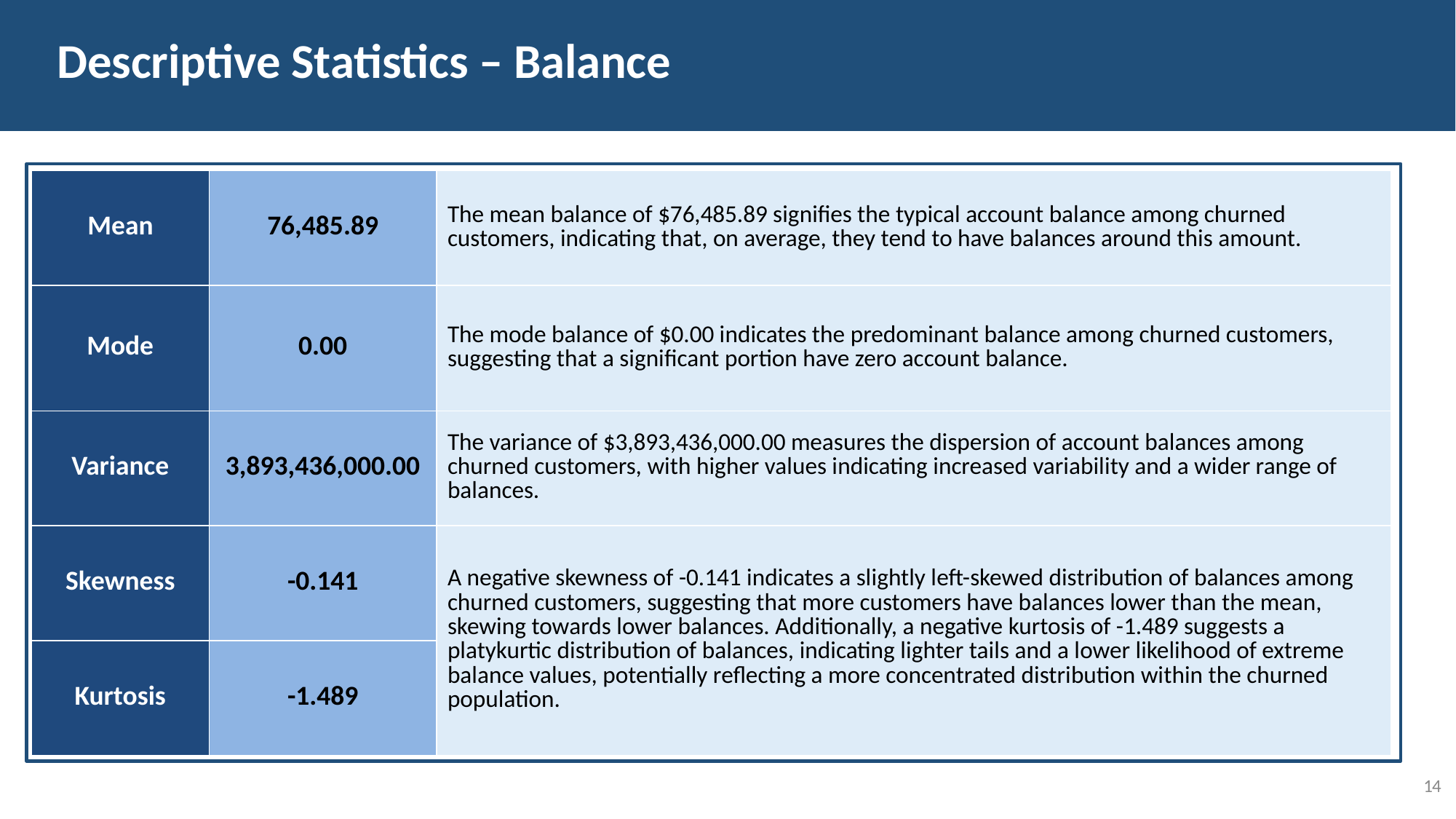

# Descriptive Statistics – Balance

| Mean | 76,485.89 | The mean balance of $76,485.89 signifies the typical account balance among churned customers, indicating that, on average, they tend to have balances around this amount. |
| --- | --- | --- |
| Mode | 0.00 | The mode balance of $0.00 indicates the predominant balance among churned customers, suggesting that a significant portion have zero account balance. |
| Variance | 3,893,436,000.00 | The variance of $3,893,436,000.00 measures the dispersion of account balances among churned customers, with higher values indicating increased variability and a wider range of balances. |
| Skewness | -0.141 | A negative skewness of -0.141 indicates a slightly left-skewed distribution of balances among churned customers, suggesting that more customers have balances lower than the mean, skewing towards lower balances. Additionally, a negative kurtosis of -1.489 suggests a platykurtic distribution of balances, indicating lighter tails and a lower likelihood of extreme balance values, potentially reflecting a more concentrated distribution within the churned population. |
| Kurtosis | -1.489 |  |
14